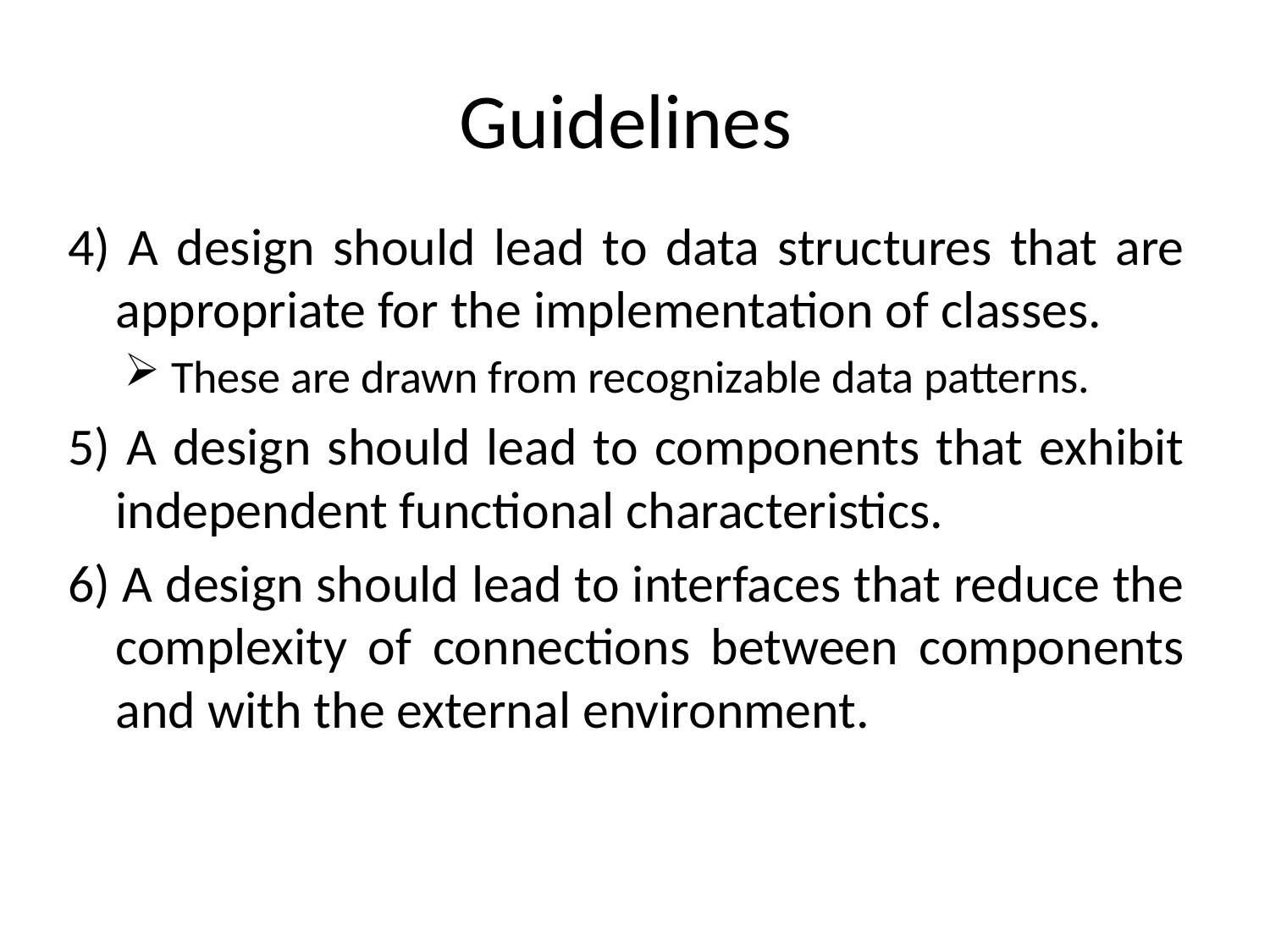

# Guidelines
4) A design should lead to data structures that are appropriate for the implementation of classes.
These are drawn from recognizable data patterns.
5) A design should lead to components that exhibit independent functional characteristics.
6) A design should lead to interfaces that reduce the complexity of connections between components and with the external environment.